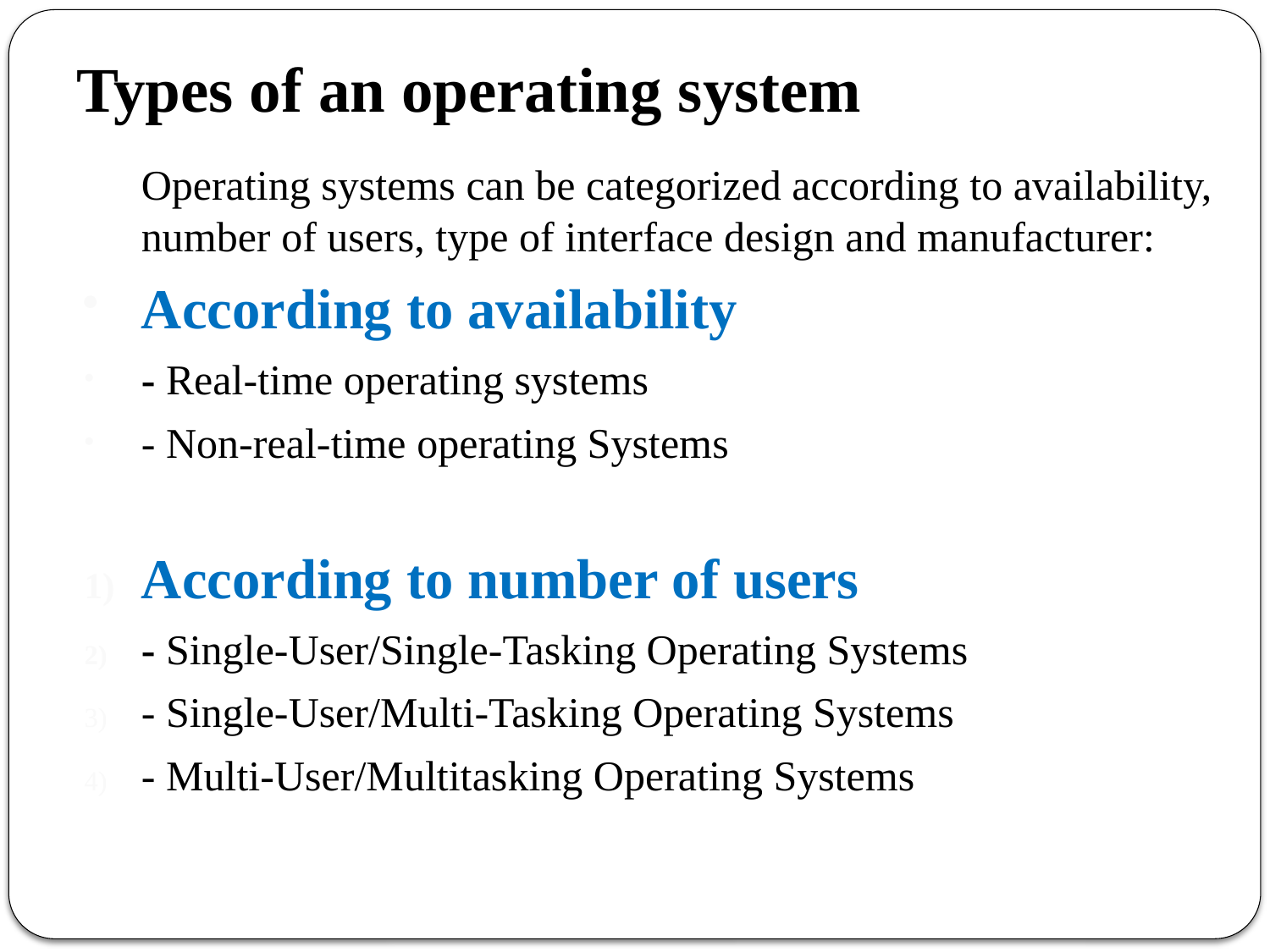

# Types of an operating system
	Operating systems can be categorized according to availability, number of users, type of interface design and manufacturer:
According to availability
- Real-time operating systems
- Non-real-time operating Systems

According to number of users
- Single-User/Single-Tasking Operating Systems
- Single-User/Multi-Tasking Operating Systems
- Multi-User/Multitasking Operating Systems